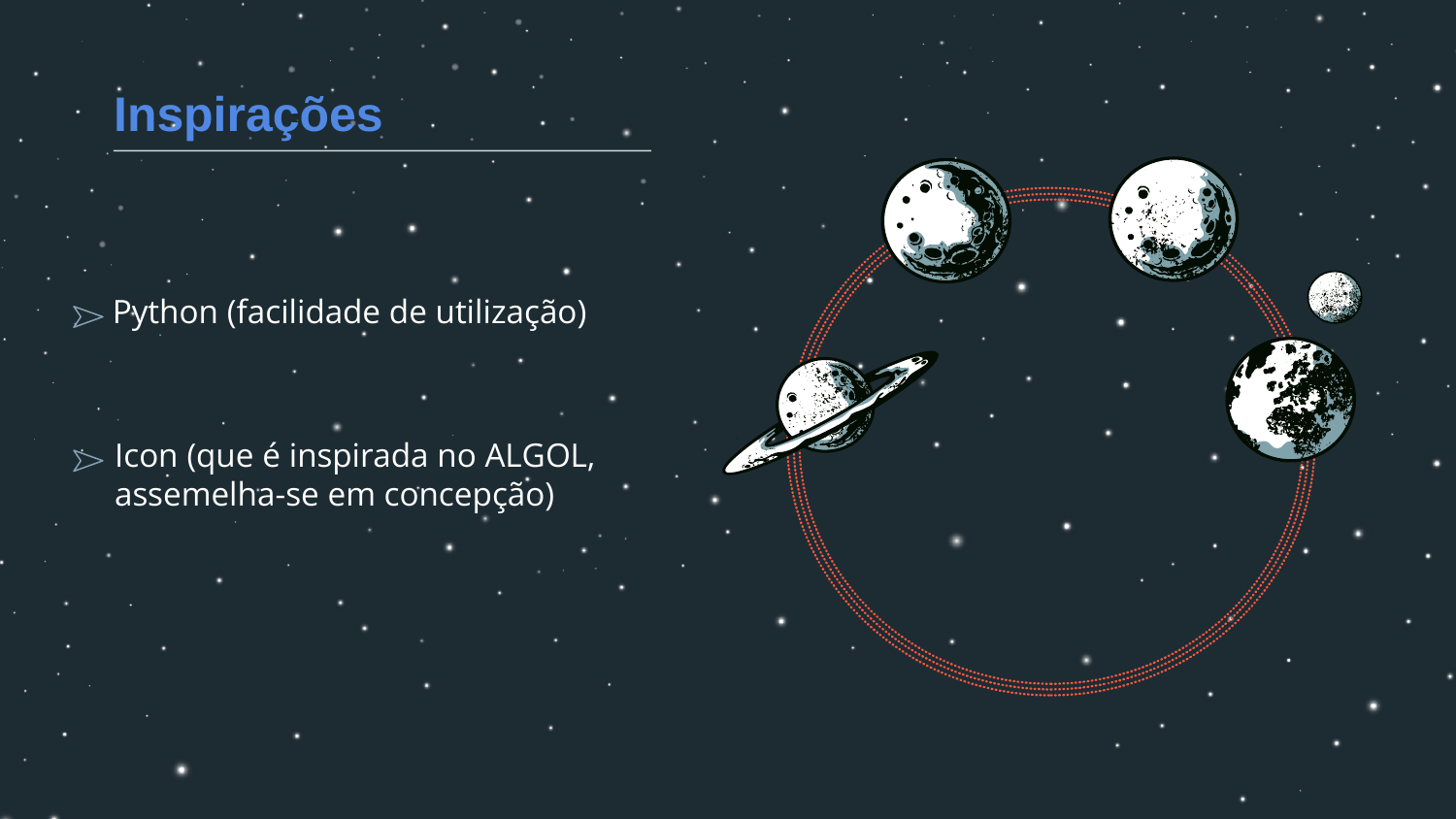

# Inspirações

Python (facilidade de utilização)

Icon (que é inspirada no ALGOL, assemelha-se em concepção)